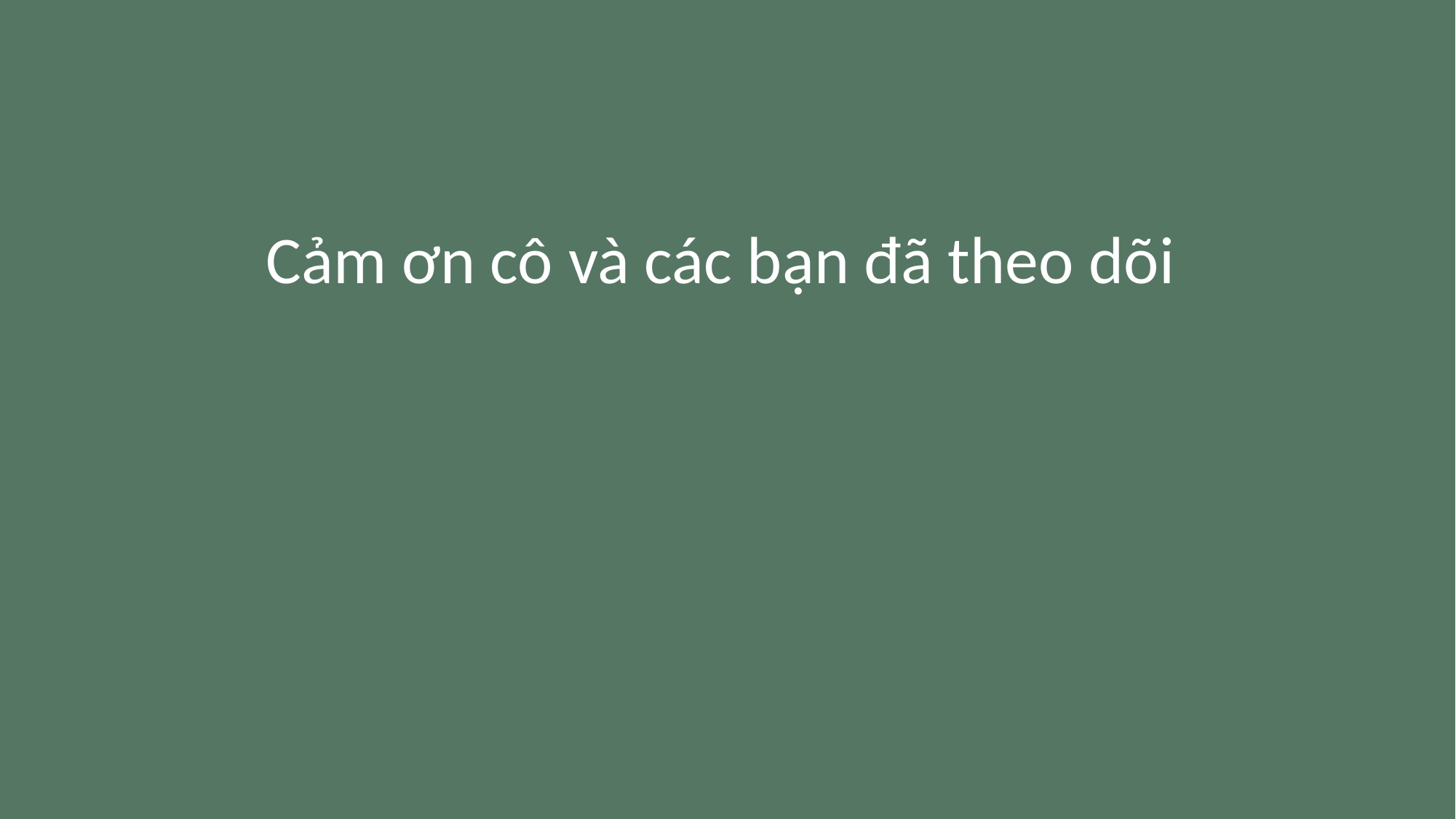

# Cảm ơn cô và các bạn đã theo dõi